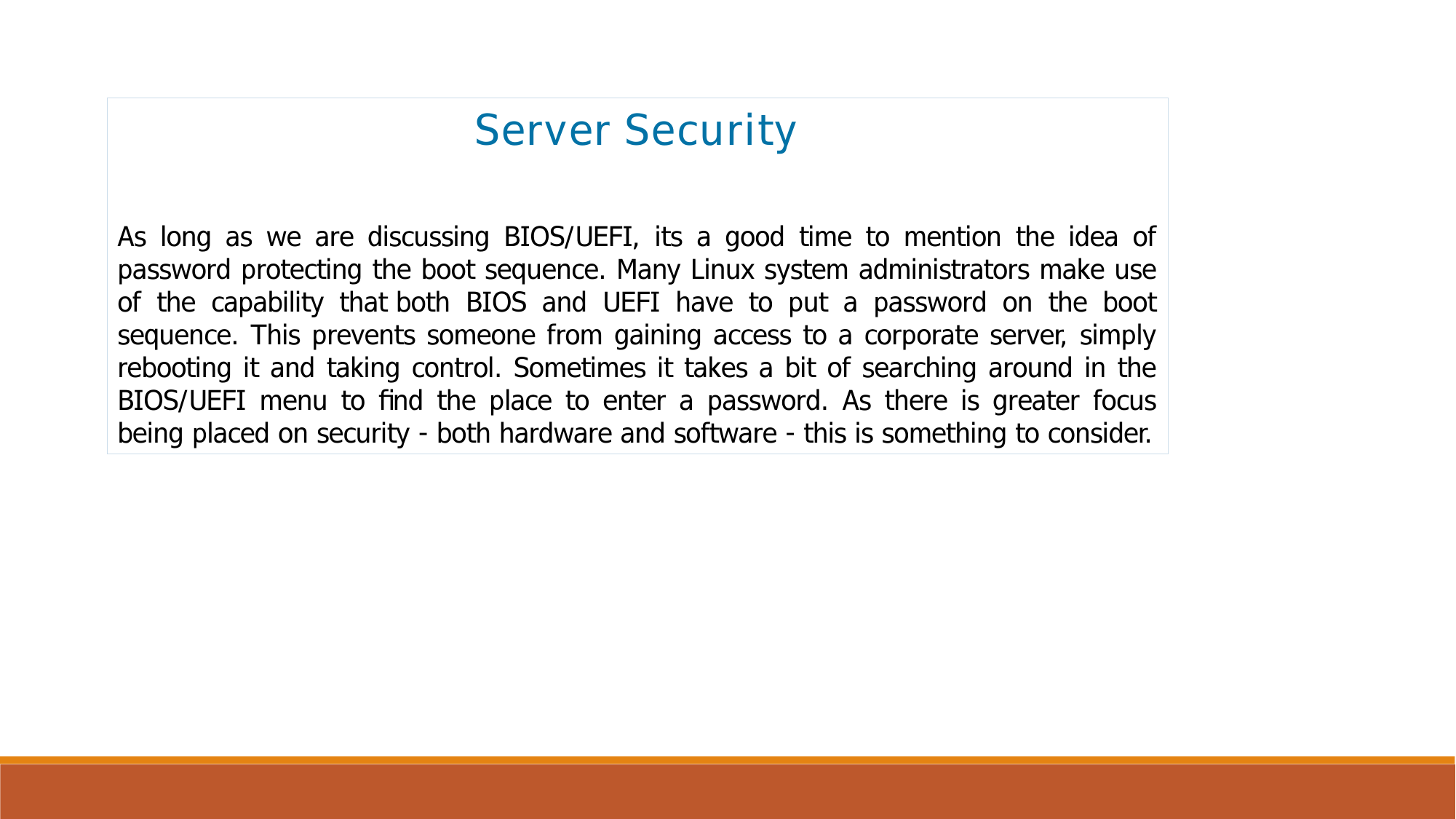

Server Security

As long as we are discussing BIOS/UEFI, its a good time to mention the idea of password protecting the boot sequence. Many Linux system administrators make use of the capability that both BIOS and UEFI have to put a password on the boot sequence. This prevents someone from gaining access to a corporate server, simply rebooting it and taking control. Sometimes it takes a bit of searching around in the BIOS/UEFI menu to find the place to enter a password. As there is greater focus being placed on security - both hardware and software - this is something to consider.